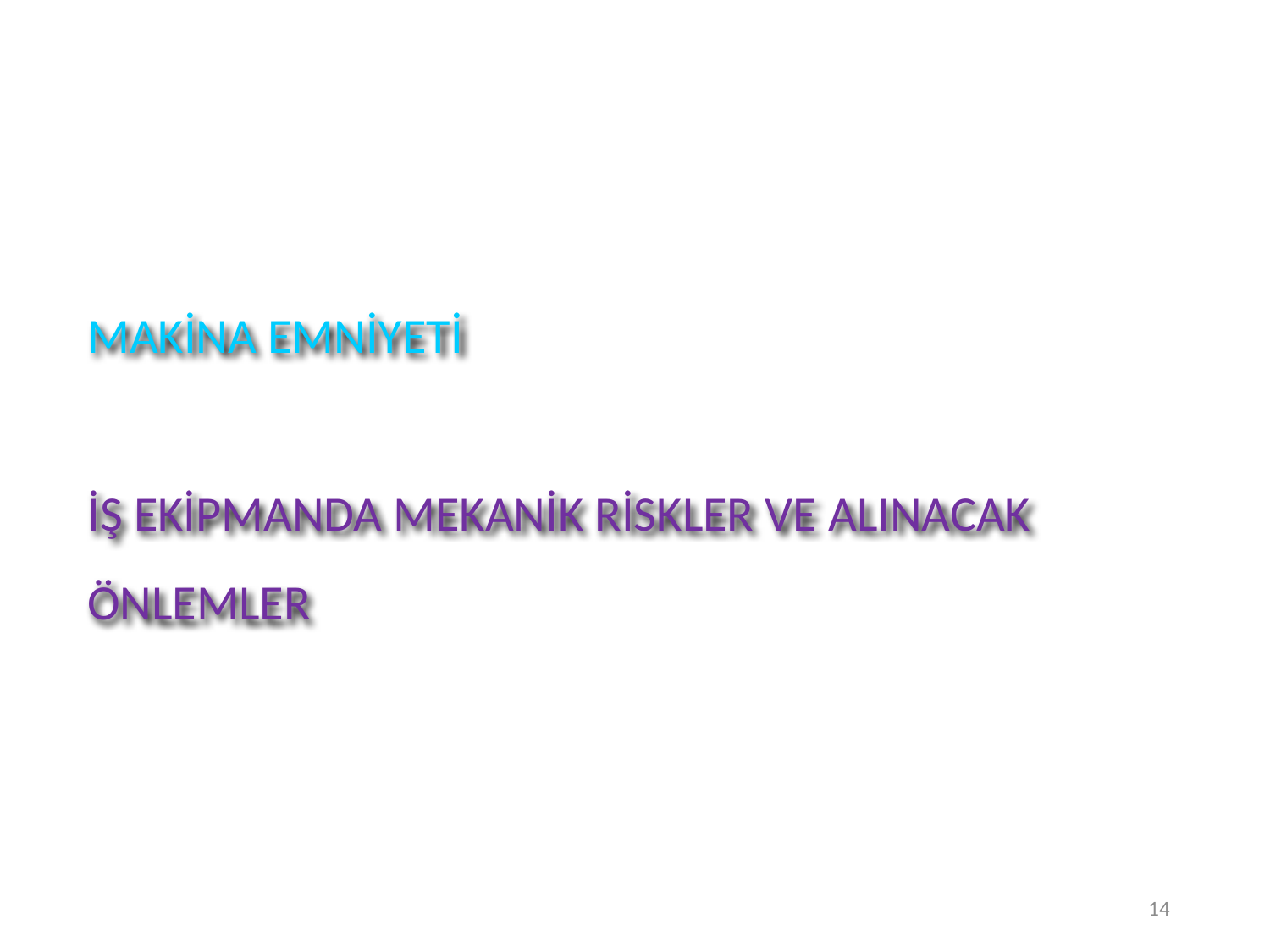

# MAKİNA EMNİYETİ İŞ EKİPMANDA MEKANİK RİSKLER VE ALINACAK ÖNLEMLER
14